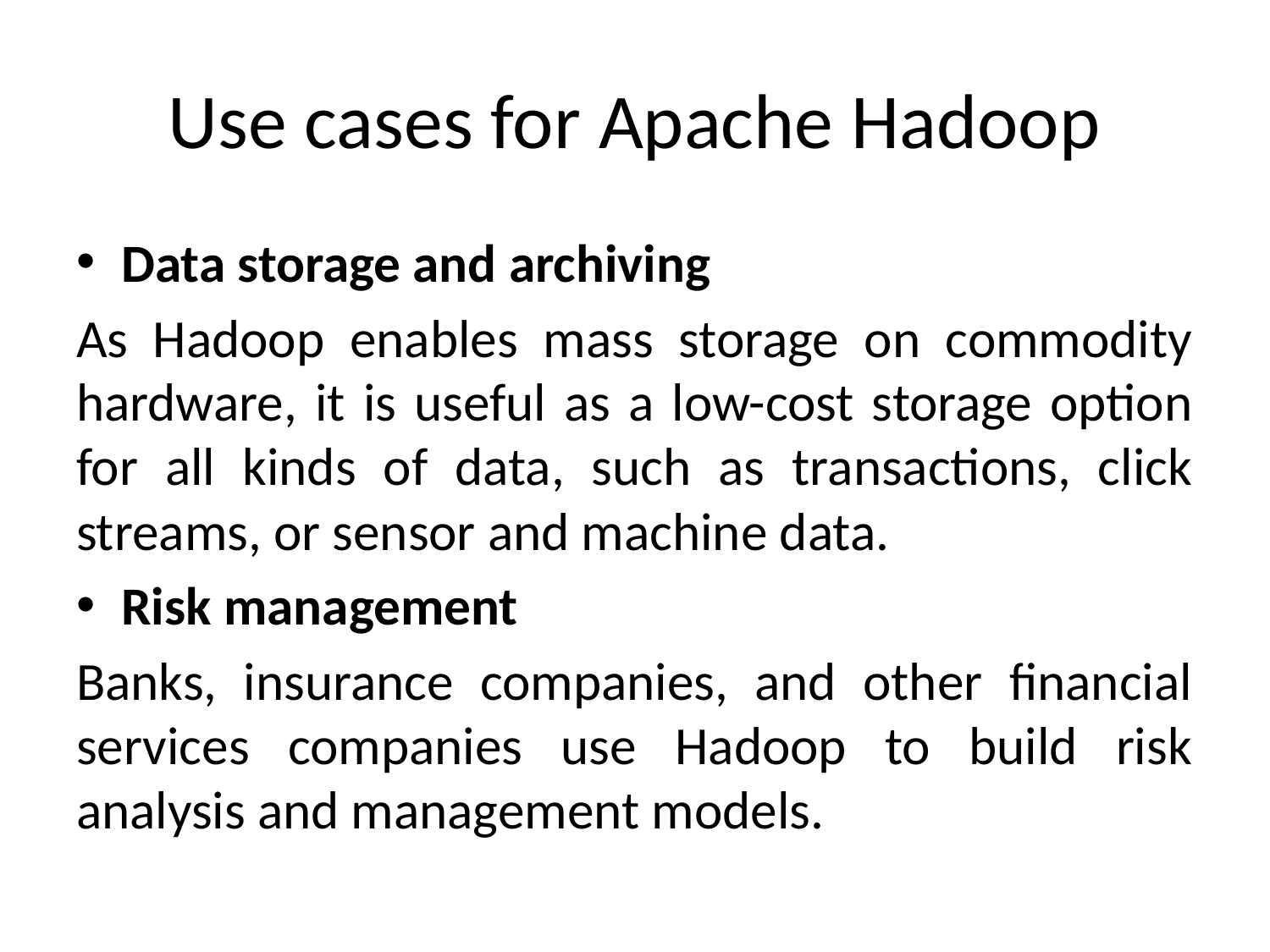

# Use cases for Apache Hadoop
Data storage and archiving
As Hadoop enables mass storage on commodity hardware, it is useful as a low-cost storage option for all kinds of data, such as transactions, click streams, or sensor and machine data.
Risk management
Banks, insurance companies, and other financial services companies use Hadoop to build risk analysis and management models.